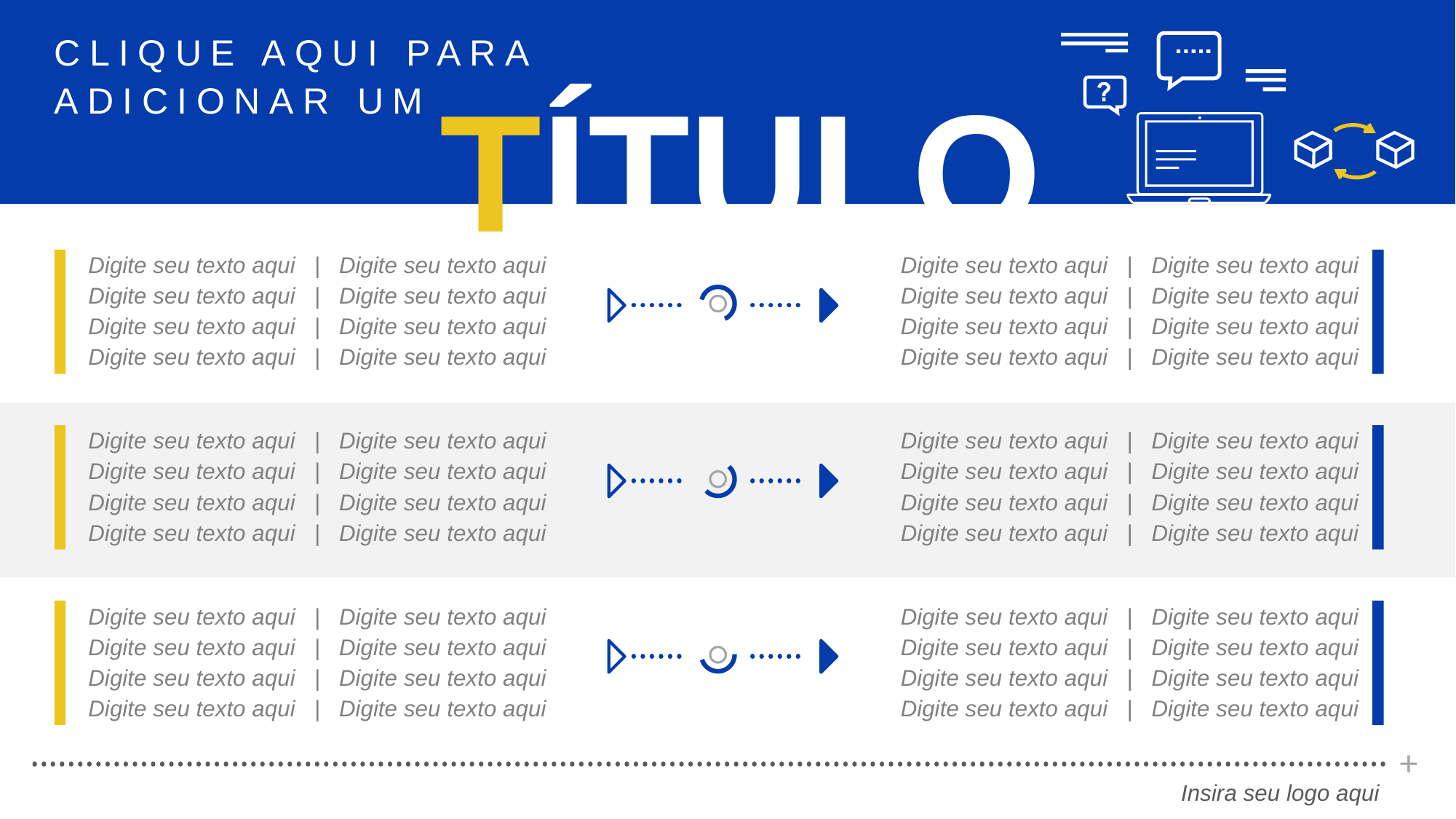

CLIQUE AQUI PARA
ADICIONAR UM
TÍTULO

Digite seu texto aqui   |   Digite seu texto aqui
Digite seu texto aqui   |   Digite seu texto aqui
Digite seu texto aqui   |   Digite seu texto aqui
Digite seu texto aqui   |   Digite seu texto aqui
Digite seu texto aqui   |   Digite seu texto aqui
Digite seu texto aqui   |   Digite seu texto aqui
Digite seu texto aqui   |   Digite seu texto aqui
Digite seu texto aqui   |   Digite seu texto aqui

Digite seu texto aqui   |   Digite seu texto aqui
Digite seu texto aqui   |   Digite seu texto aqui
Digite seu texto aqui   |   Digite seu texto aqui
Digite seu texto aqui   |   Digite seu texto aqui
Digite seu texto aqui   |   Digite seu texto aqui
Digite seu texto aqui   |   Digite seu texto aqui
Digite seu texto aqui   |   Digite seu texto aqui
Digite seu texto aqui   |   Digite seu texto aqui

Digite seu texto aqui   |   Digite seu texto aqui
Digite seu texto aqui   |   Digite seu texto aqui
Digite seu texto aqui   |   Digite seu texto aqui
Digite seu texto aqui   |   Digite seu texto aqui
Digite seu texto aqui   |   Digite seu texto aqui
Digite seu texto aqui   |   Digite seu texto aqui
Digite seu texto aqui   |   Digite seu texto aqui
Digite seu texto aqui   |   Digite seu texto aqui

+
Insira seu logo aqui